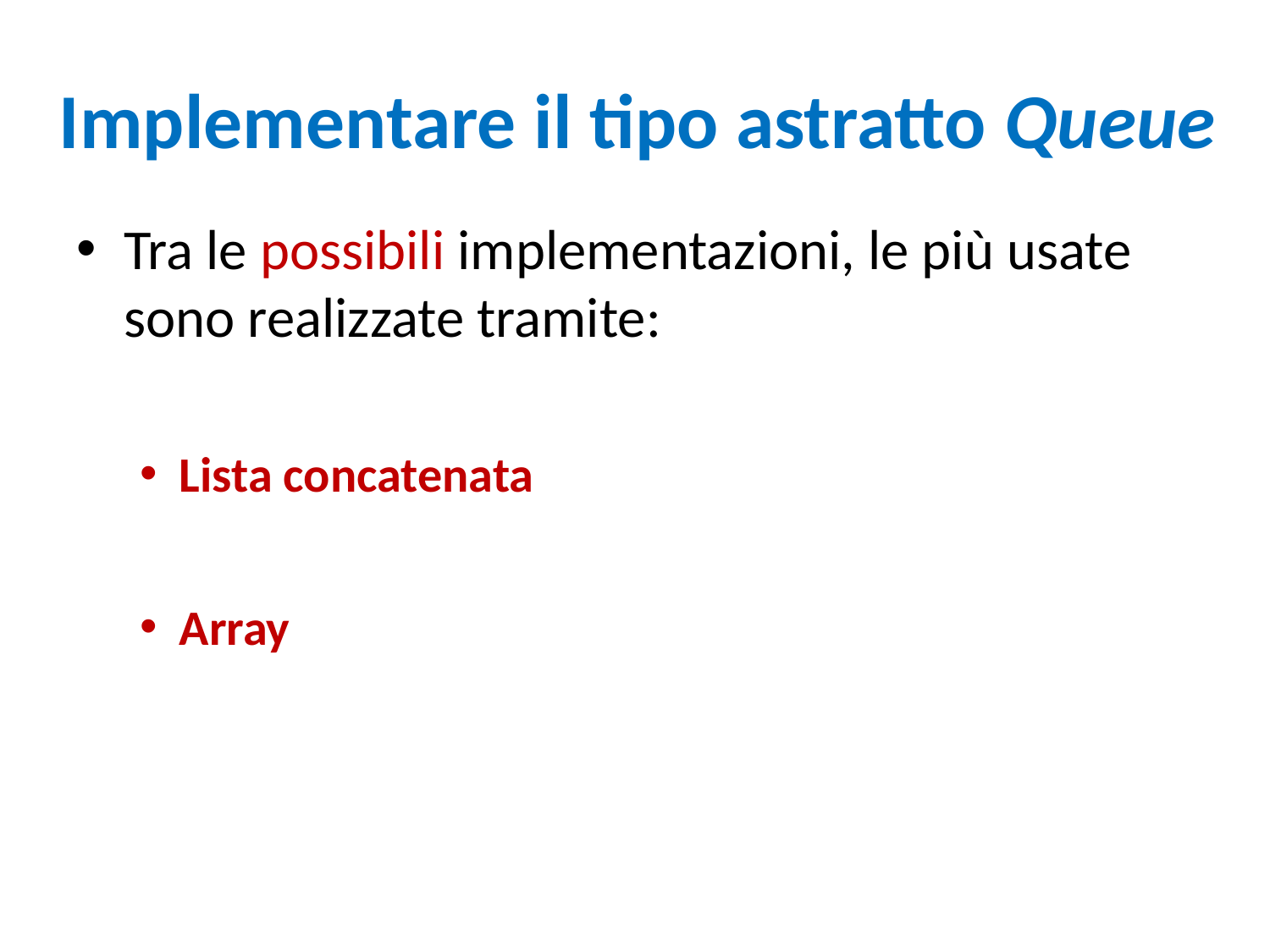

# Implementare il tipo astratto Queue
Tra le possibili implementazioni, le più usate sono realizzate tramite:

Lista concatenata

Array